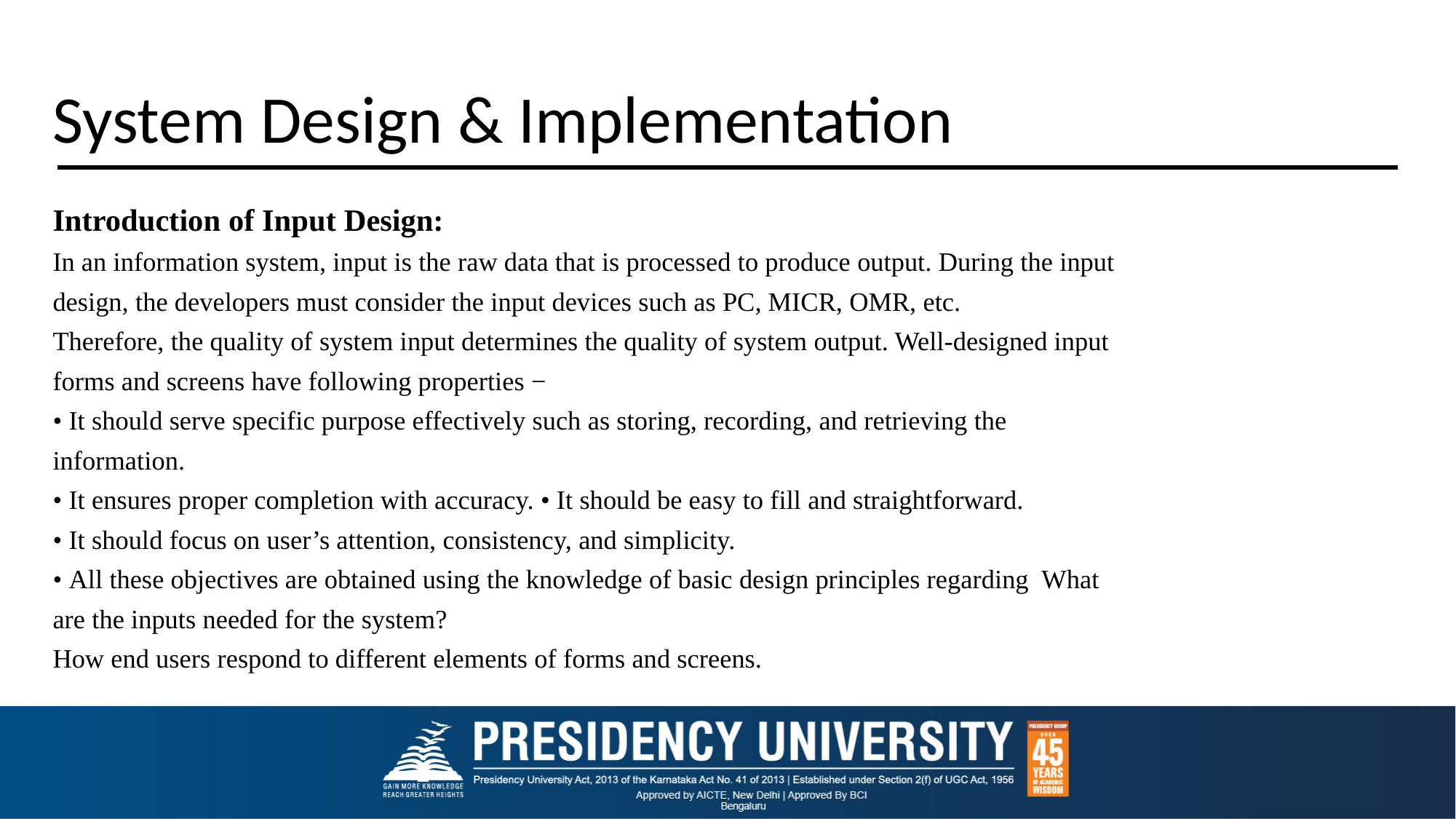

# System Design & Implementation
Introduction of Input Design:
In an information system, input is the raw data that is processed to produce output. During the input
design, the developers must consider the input devices such as PC, MICR, OMR, etc.
Therefore, the quality of system input determines the quality of system output. Well-designed input
forms and screens have following properties −
• It should serve specific purpose effectively such as storing, recording, and retrieving the
information.
• It ensures proper completion with accuracy. • It should be easy to fill and straightforward.
• It should focus on user’s attention, consistency, and simplicity.
• All these objectives are obtained using the knowledge of basic design principles regarding  What
are the inputs needed for the system?
How end users respond to different elements of forms and screens.